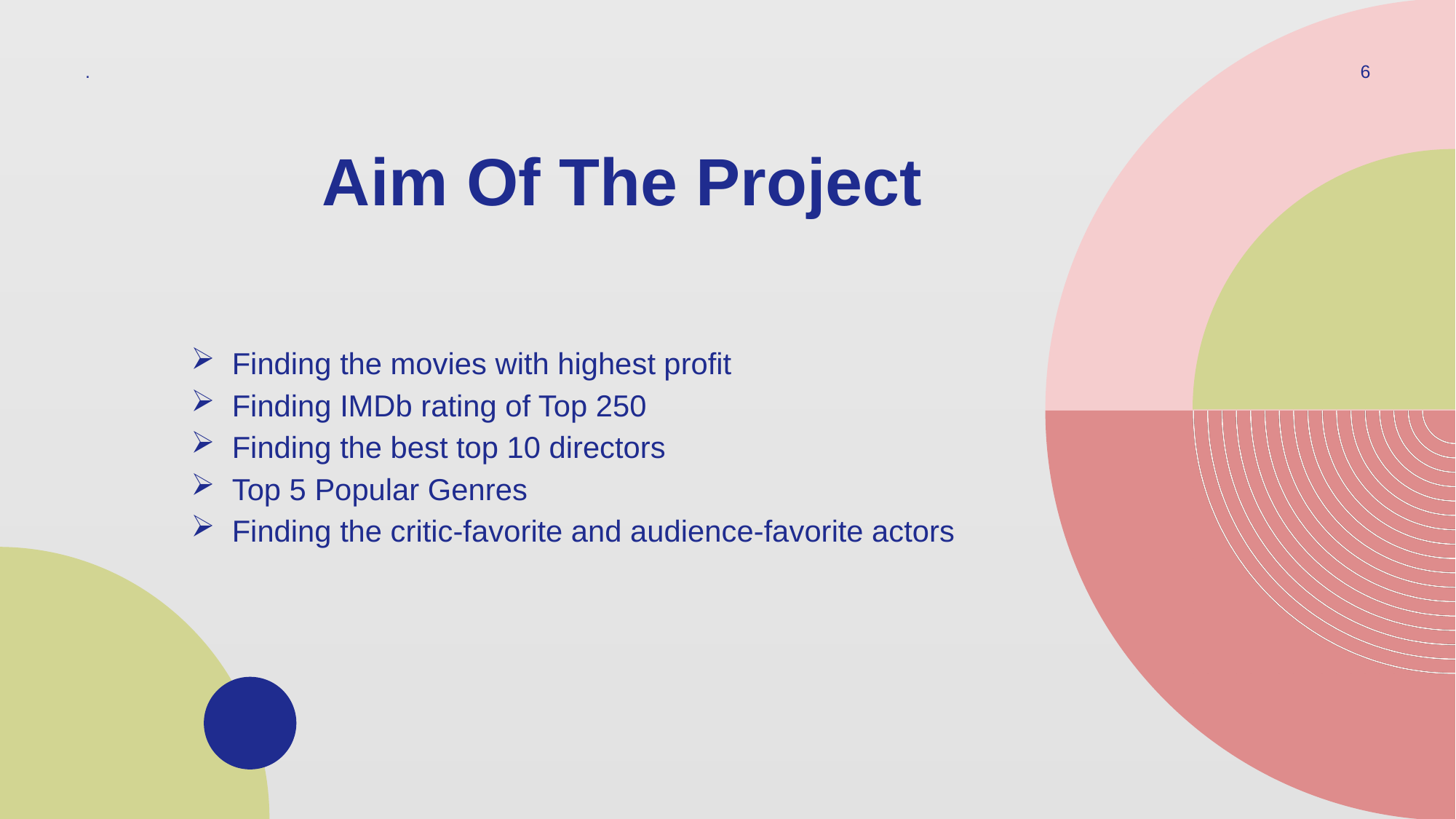

.
6
# Aim Of The Project
Finding the movies with highest profit
Finding IMDb rating of Top 250
Finding the best top 10 directors
Top 5 Popular Genres
Finding the critic-favorite and audience-favorite actors